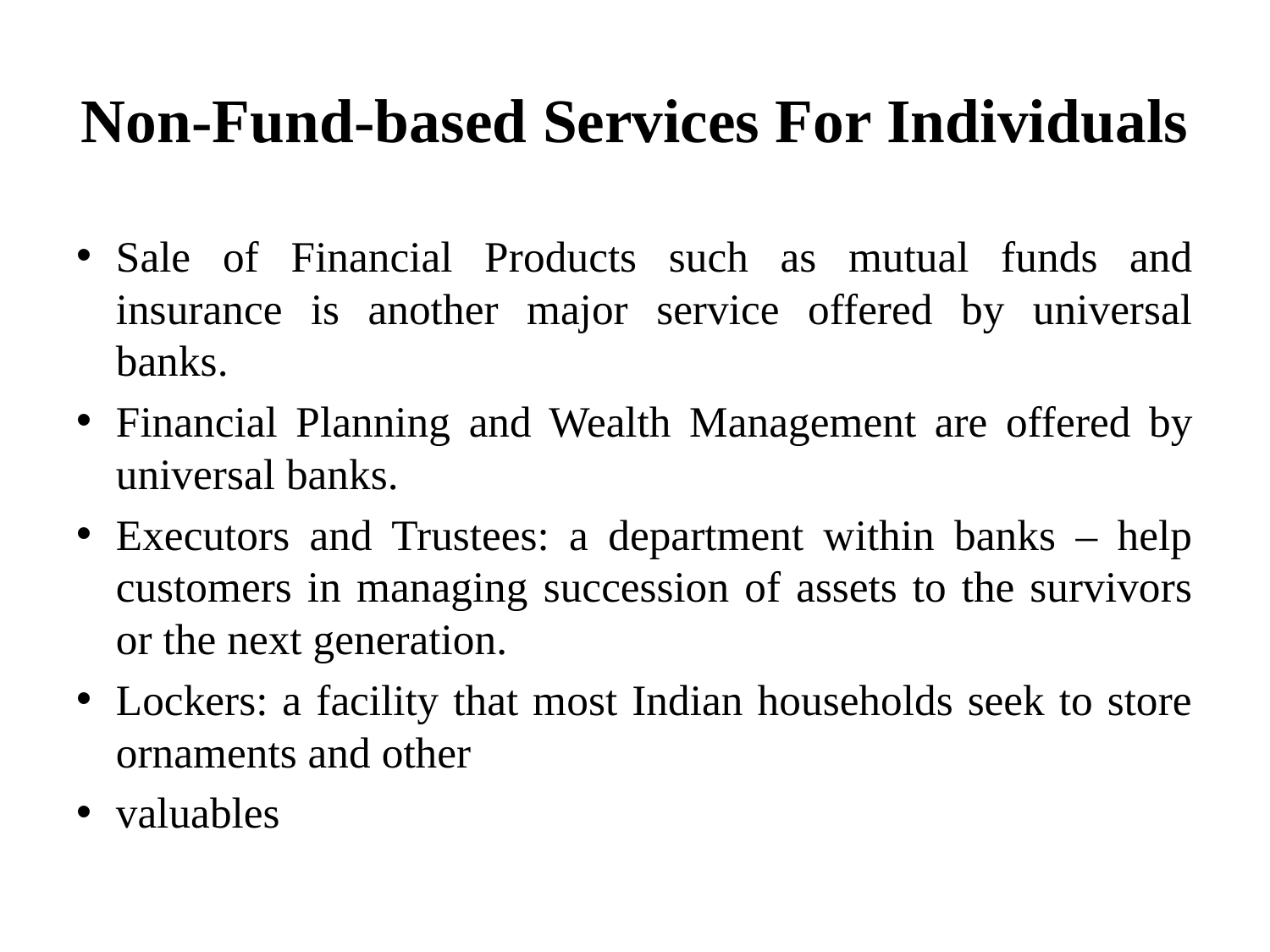

# Non-Fund-based Services For Individuals
Sale of Financial Products such as mutual funds and insurance is another major service offered by universal banks.
Financial Planning and Wealth Management are offered by universal banks.
Executors and Trustees: a department within banks – help customers in managing succession of assets to the survivors or the next generation.
Lockers: a facility that most Indian households seek to store ornaments and other
valuables